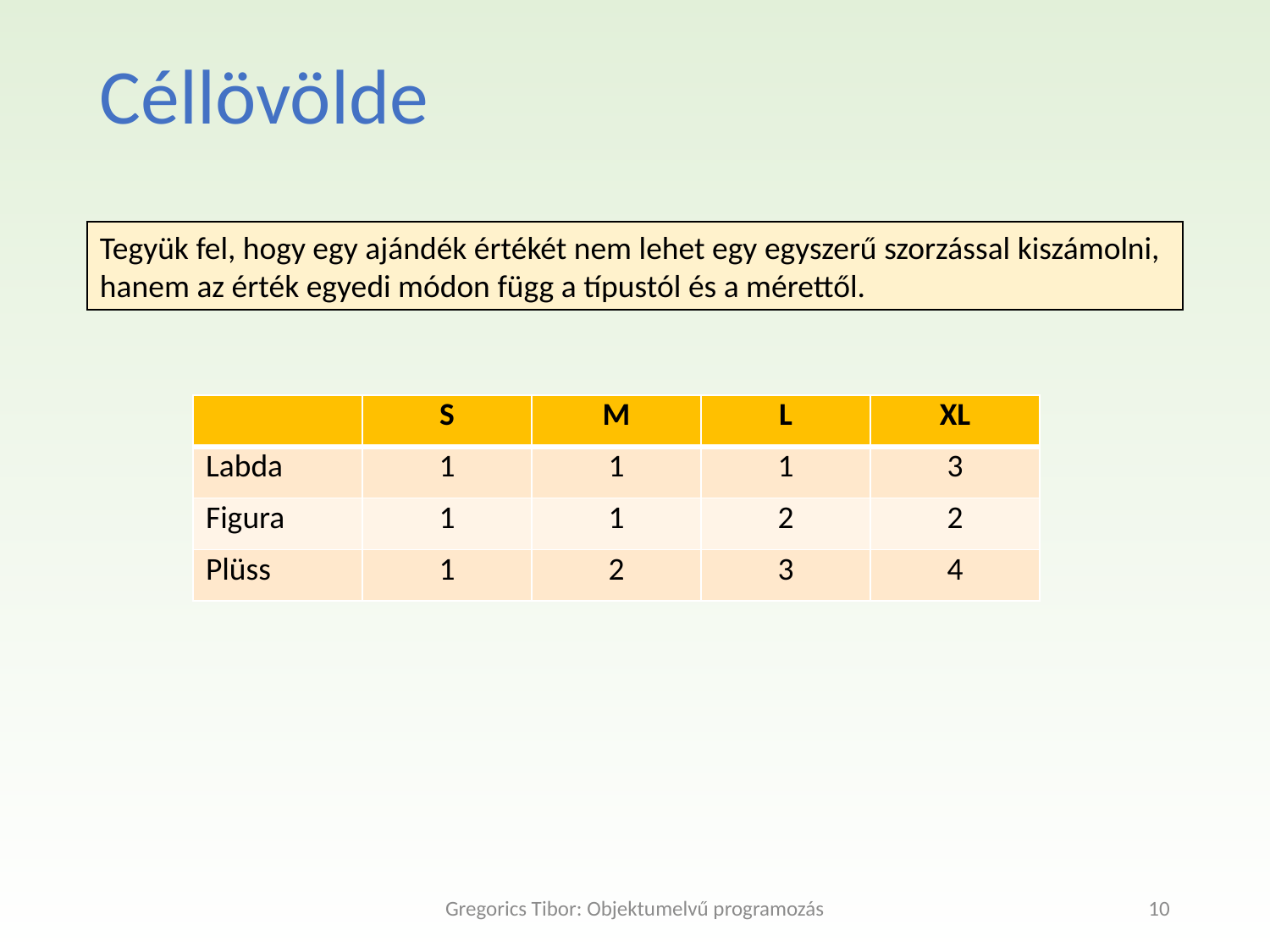

Céllövölde
Tegyük fel, hogy egy ajándék értékét nem lehet egy egyszerű szorzással kiszámolni, hanem az érték egyedi módon függ a típustól és a mérettől.
|  | S | M | L | XL |
| --- | --- | --- | --- | --- |
| Labda | 1 | 1 | 1 | 3 |
| Figura | 1 | 1 | 2 | 2 |
| Plüss | 1 | 2 | 3 | 4 |
Gregorics Tibor: Objektumelvű programozás
10